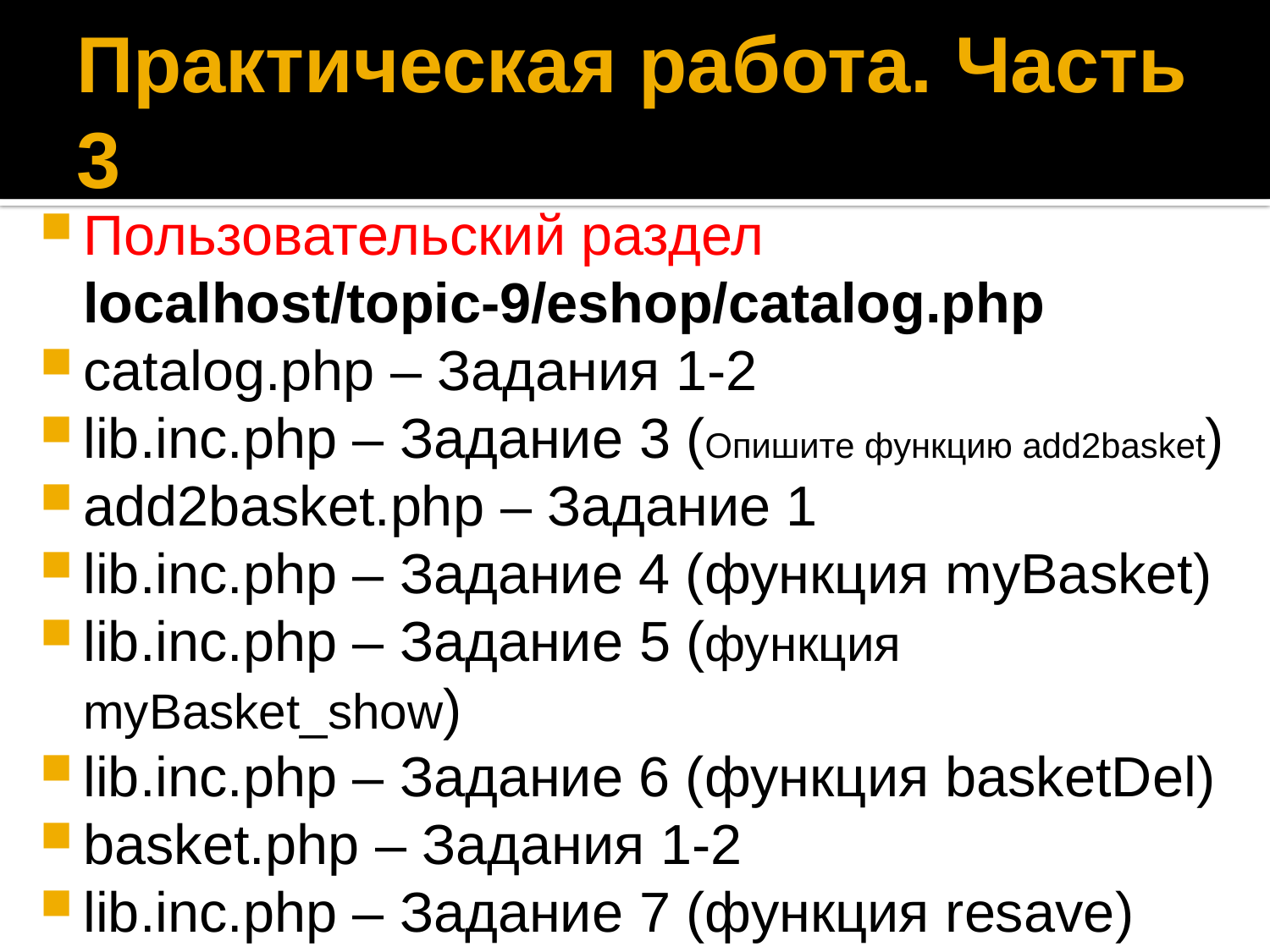

# Практическая работа. Часть 3
Пользовательский раздел
localhost/topic-9/eshop/catalog.php
catalog.php – Задания 1-2
lib.inc.php – Задание 3 (Опишите функцию add2basket)
add2basket.php – Задание 1
lib.inc.php – Задание 4 (функция myBasket)
lib.inc.php – Задание 5 (функция myBasket_show)
lib.inc.php – Задание 6 (функция basketDel)
basket.php – Задания 1-2
lib.inc.php – Задание 7 (функция resave)
saveorder.php – Задания 1-3